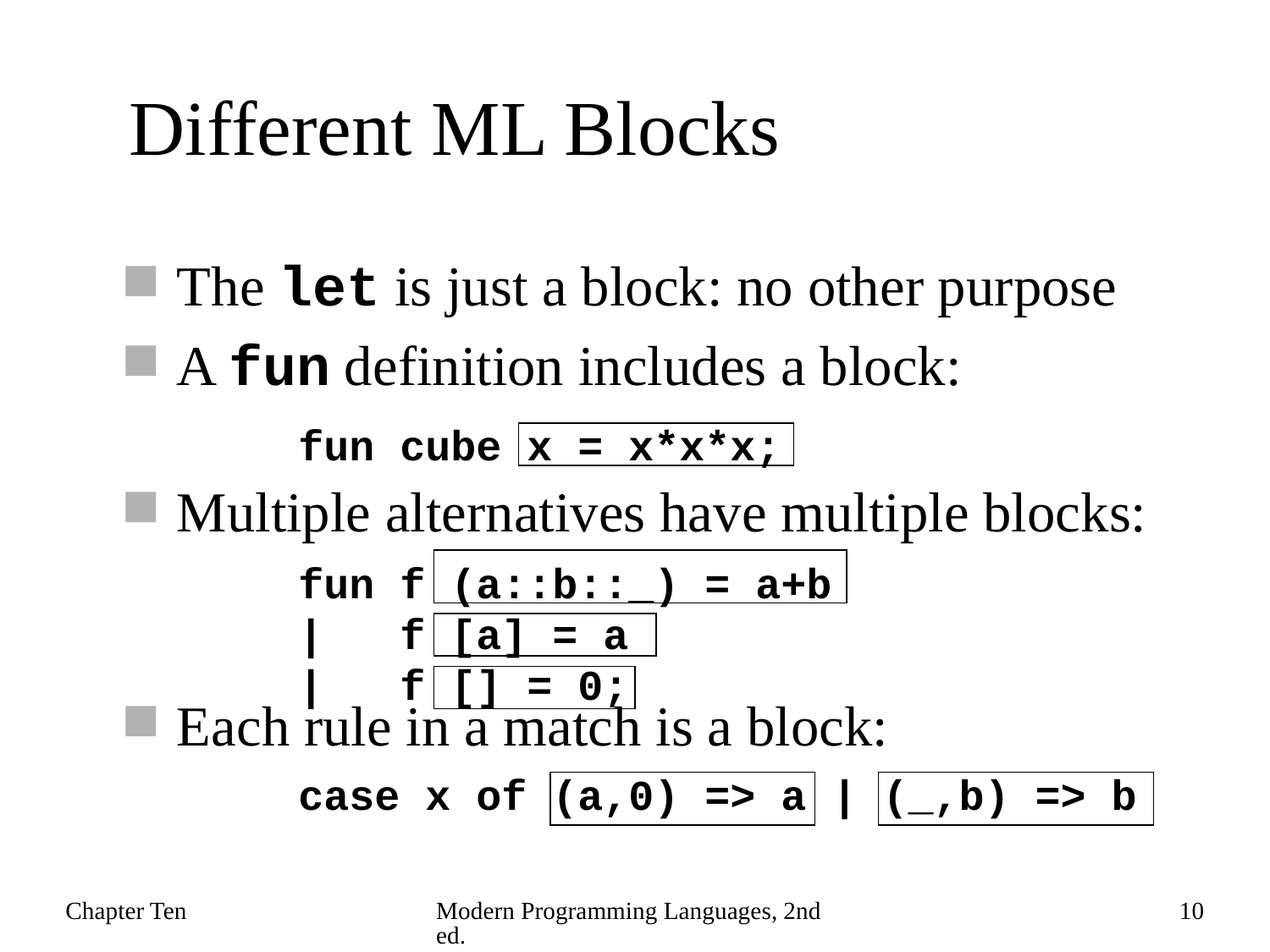

# Different ML Blocks
The let is just a block: no other purpose
A fun definition includes a block:
Multiple alternatives have multiple blocks:
Each rule in a match is a block:
fun cube x = x*x*x;

fun f (a::b::_) = a+b
|   f [a] = a
|   f [] = 0;

case x of (a,0) => a | (_,b) => b

Chapter Ten
Modern Programming Languages, 2nd ed.
10